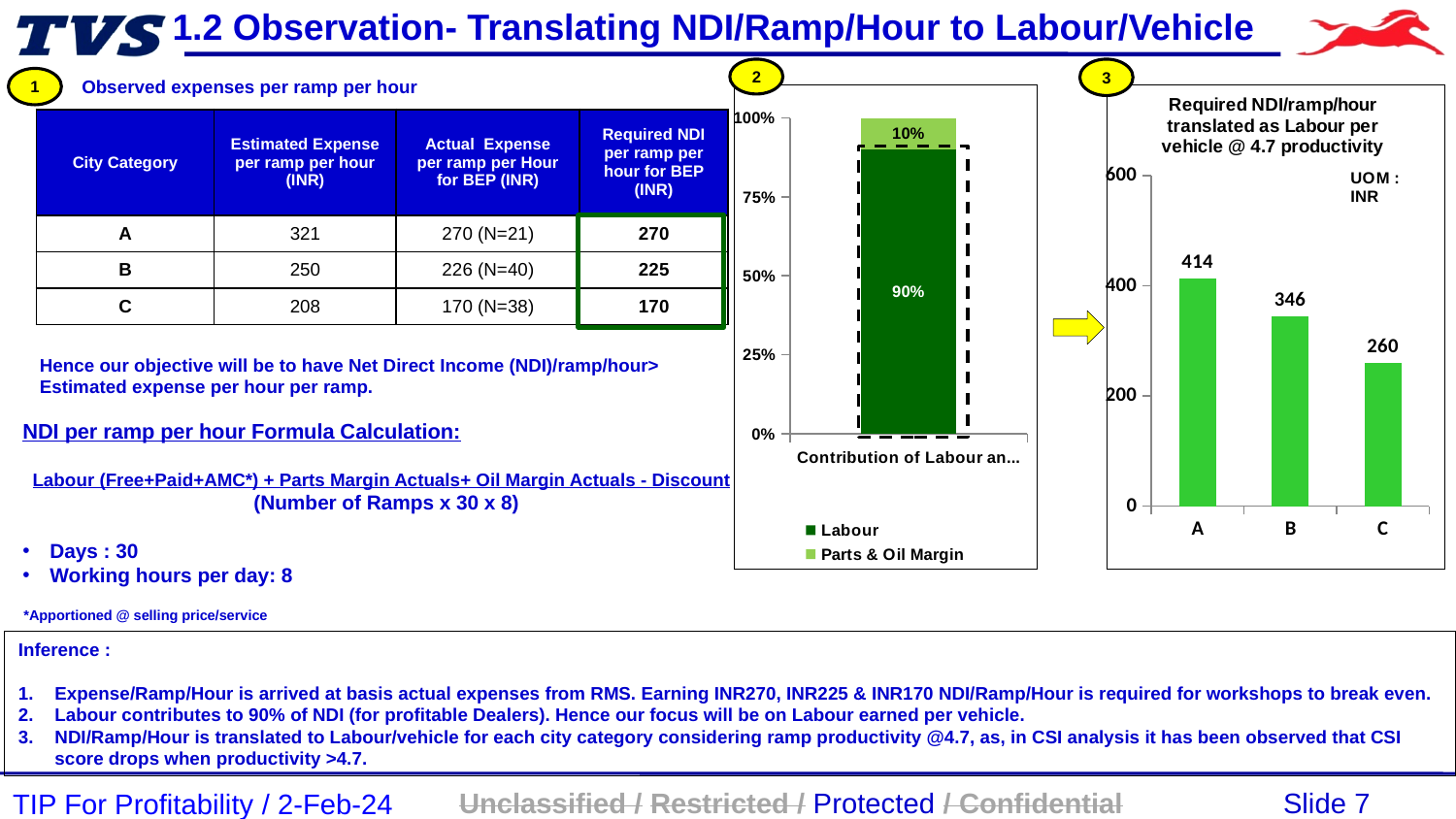

1.2 Observation- Translating NDI/Ramp/Hour to Labour/Vehicle
2
3
1
Observed expenses per ramp per hour

### Chart

| Category | Labour | Parts & Oil Margin |
|---|---|---|
| Contribution of Labour and Parts&Oil Margin to NDI | 0.9009158882556529 | 0.09908411174434689 |

### Chart: Required NDI/ramp/hour translated as Labour per vehicle @ 4.7 productivity

| Category | NDI translated as Labour per vehicle @ 4.7 productivity** |
|---|---|
| A | 413.6170212765957 |
| B | 345.531914893617 |
| C | 260.4255319148936 |
| City Category | Estimated Expense per ramp per hour (INR) | Actual Expense per ramp per Hour for BEP (INR) | Required NDI per ramp per hour for BEP (INR) |
| --- | --- | --- | --- |
| A | 321 | 270 (N=21) | 270 |
| B | 250 | 226 (N=40) | 225 |
| C | 208 | 170 (N=38) | 170 |

Hence our objective will be to have Net Direct Income (NDI)/ramp/hour> Estimated expense per hour per ramp.
NDI per ramp per hour Formula Calculation:

Labour (Free+Paid+AMC*) + Parts Margin Actuals+ Oil Margin Actuals - Discount
(Number of Ramps x 30 x 8)

Days : 30
Working hours per day: 8
*Apportioned @ selling price/service
Inference :

Expense/Ramp/Hour is arrived at basis actual expenses from RMS. Earning INR270, INR225 & INR170 NDI/Ramp/Hour is required for workshops to break even.
Labour contributes to 90% of NDI (for profitable Dealers). Hence our focus will be on Labour earned per vehicle.
NDI/Ramp/Hour is translated to Labour/vehicle for each city category considering ramp productivity @4.7, as, in CSI analysis it has been observed that CSI score drops when productivity >4.7.